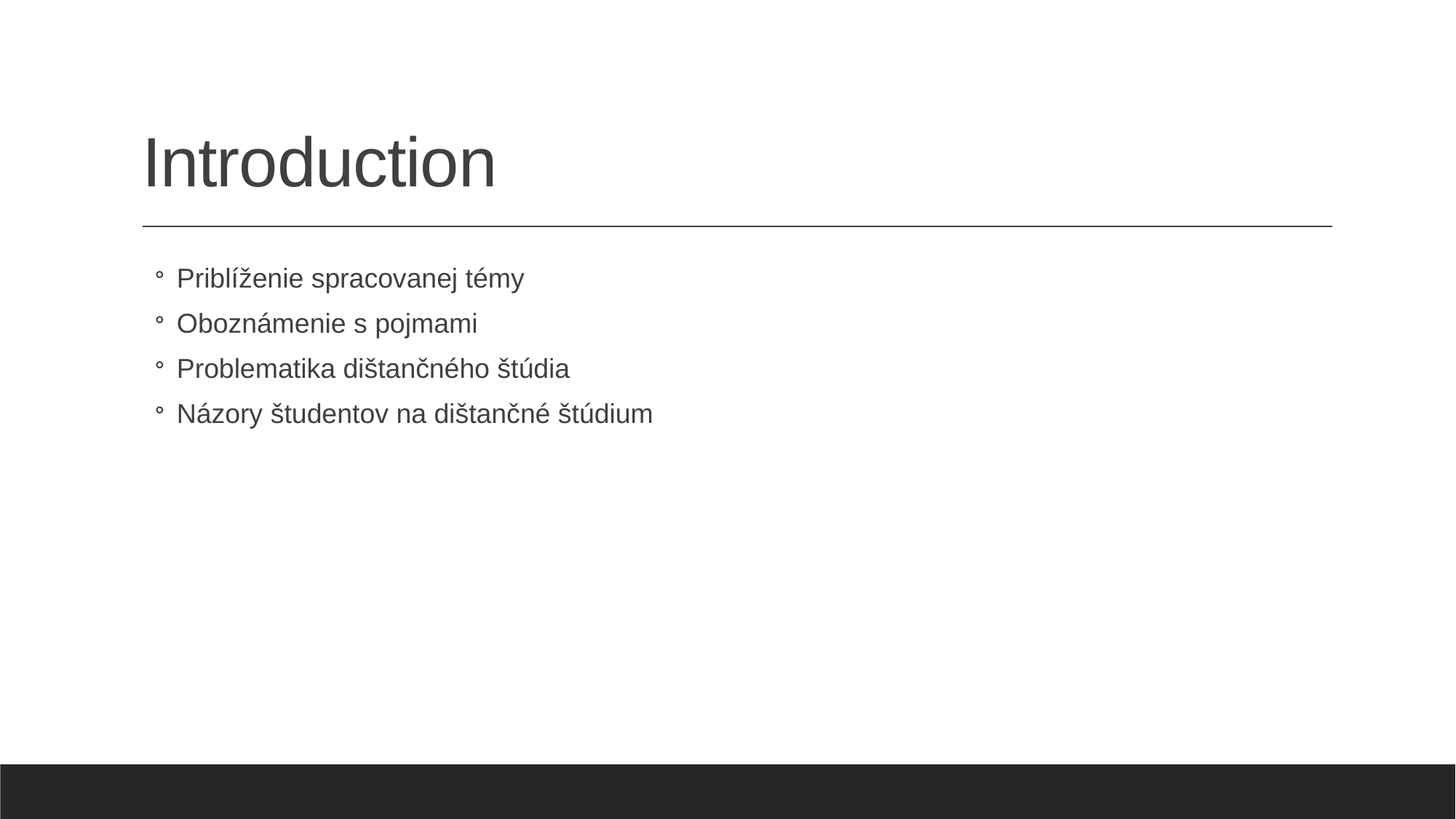

# Introduction
Priblíženie spracovanej témy
Oboznámenie s pojmami
Problematika dištančného štúdia
Názory študentov na dištančné štúdium